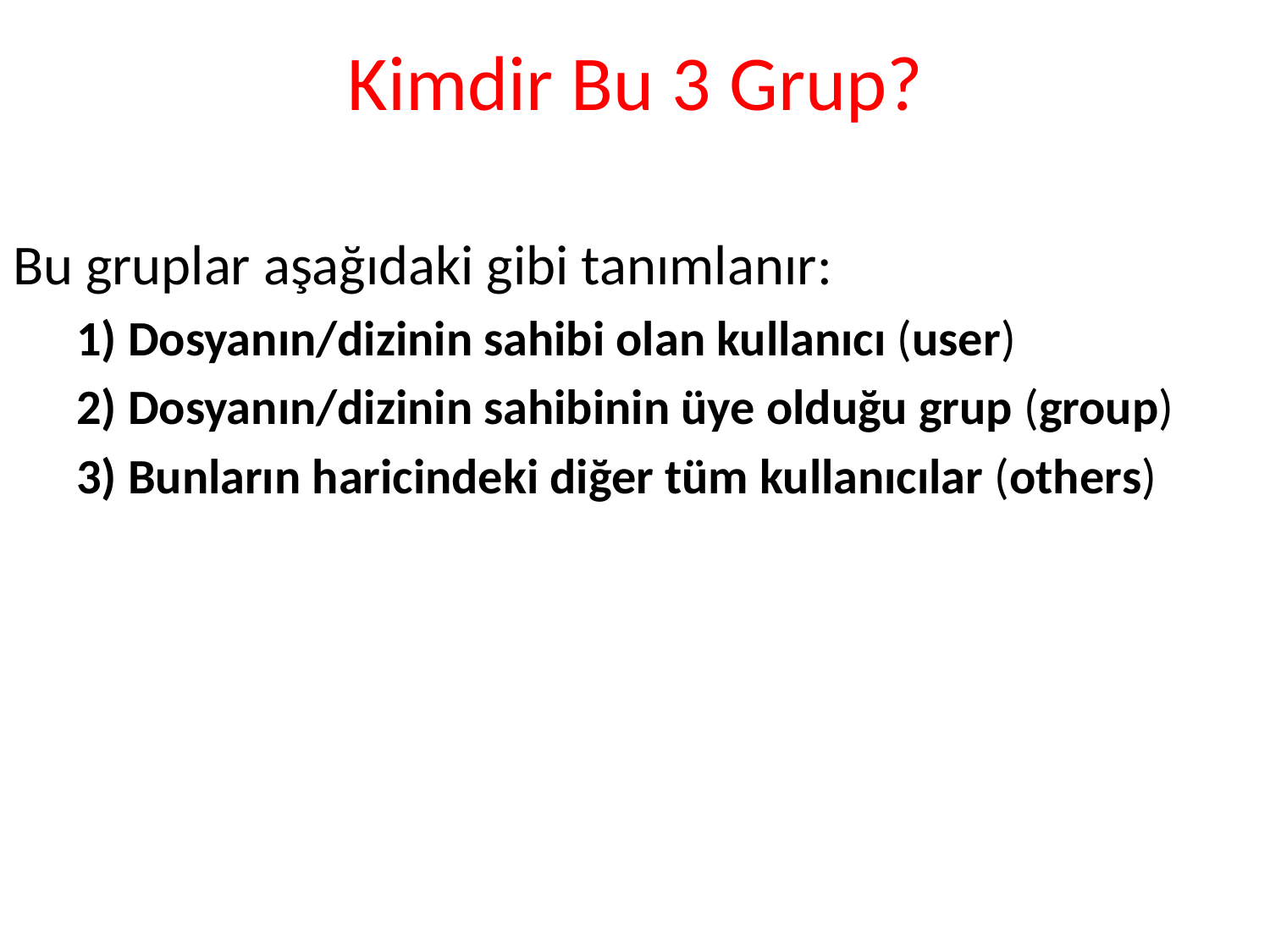

# Kimdir Bu 3 Grup?
Bu gruplar aşağıdaki gibi tanımlanır:
 Dosyanın/dizinin sahibi olan kullanıcı (user)
 Dosyanın/dizinin sahibinin üye olduğu grup (group)
 Bunların haricindeki diğer tüm kullanıcılar (others)‏